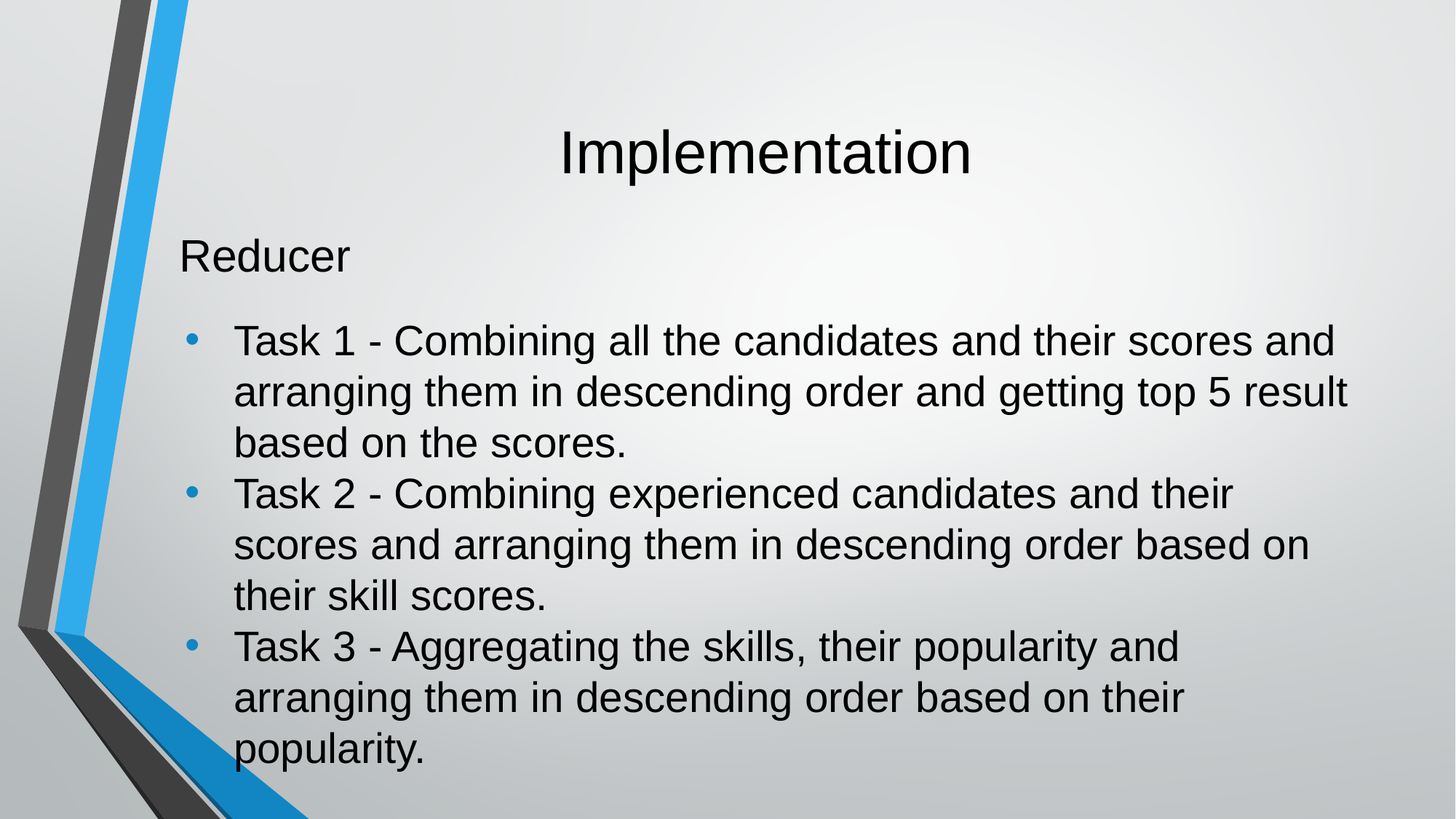

# Implementation
Reducer
Task 1 - Combining all the candidates and their scores and arranging them in descending order and getting top 5 result based on the scores.
Task 2 - Combining experienced candidates and their scores and arranging them in descending order based on their skill scores.
Task 3 - Aggregating the skills, their popularity and arranging them in descending order based on their popularity.